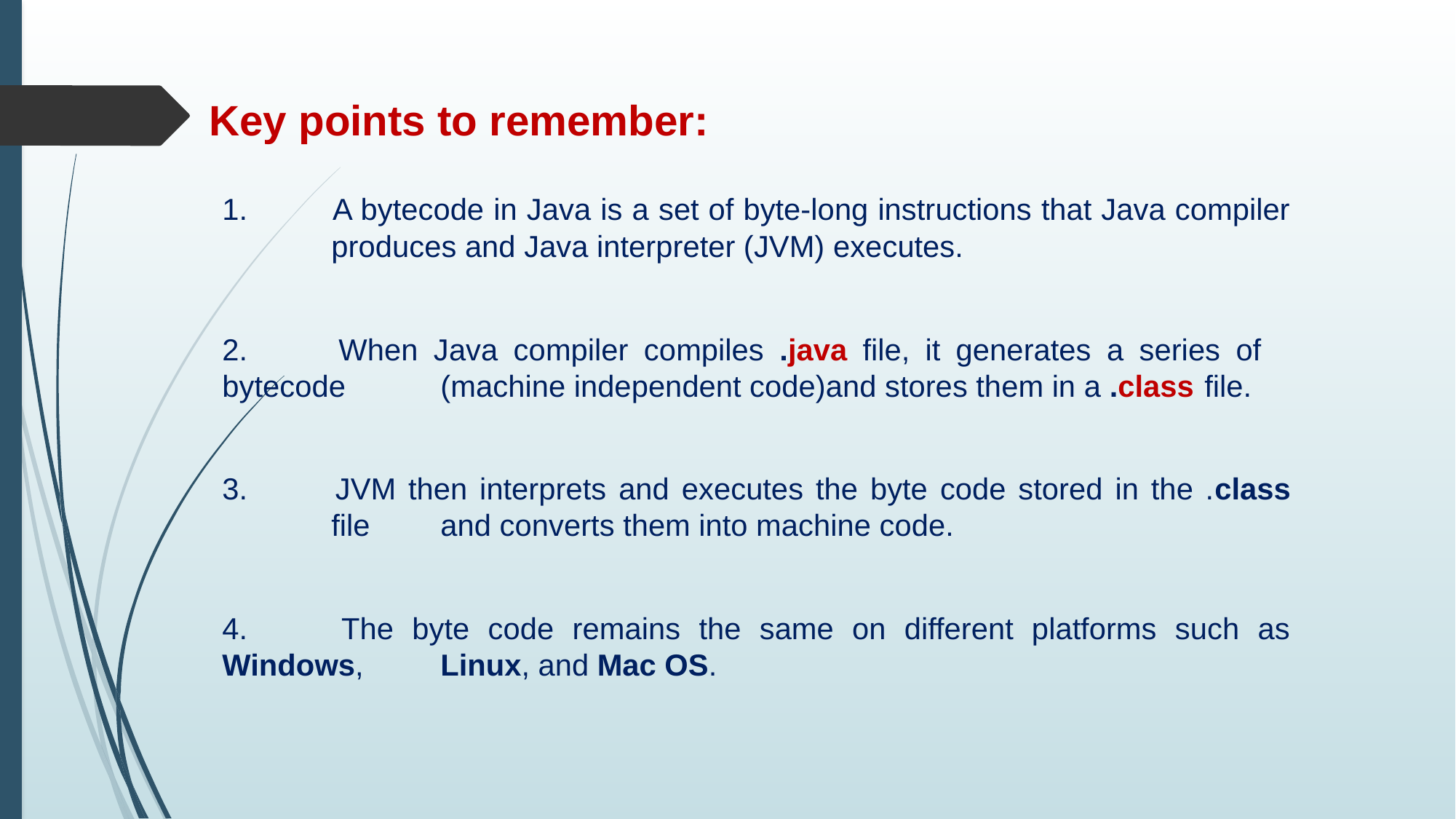

# Key points to remember:
1. 	A bytecode in Java is a set of byte-long instructions that Java compiler 	produces and Java interpreter (JVM) executes.

2. 	When Java compiler compiles .java file, it generates a series of 	bytecode 	(machine independent code)and stores them in a .class 	file.

3. 	JVM then interprets and executes the byte code stored in the .class 	file 	and converts them into machine code.

4. 	The byte code remains the same on different platforms such as Windows, 	Linux, and Mac OS.